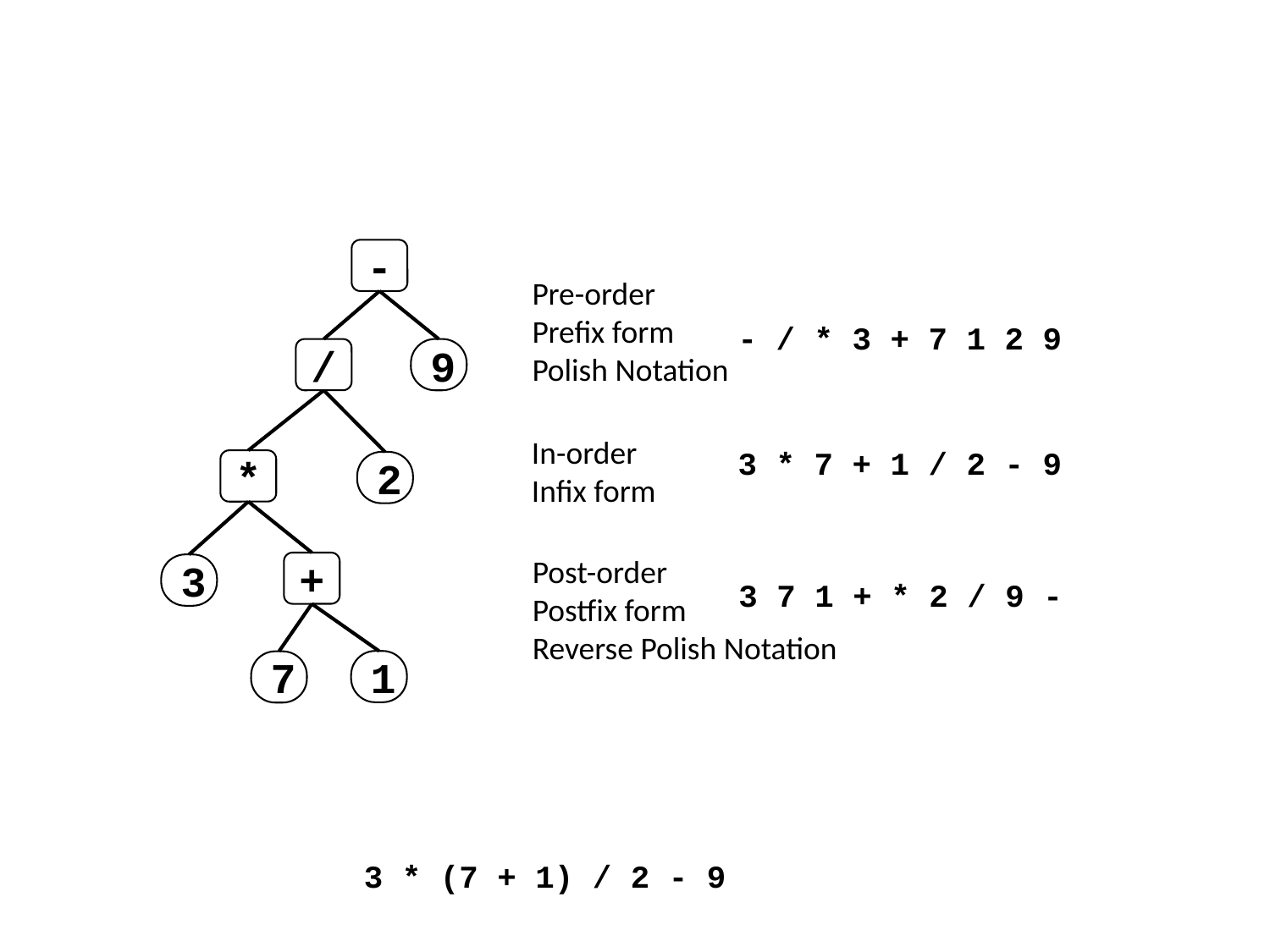

#
-
Pre-order
Prefix form
Polish Notation
- / * 3 + 7 1 2 9
/
9
In-order
Infix form
3 * 7 + 1 / 2 - 9
*
2
Post-order
Postfix form
Reverse Polish Notation
+
3
3 7 1 + * 2 / 9 -
1
7
3 * (7 + 1) / 2 - 9